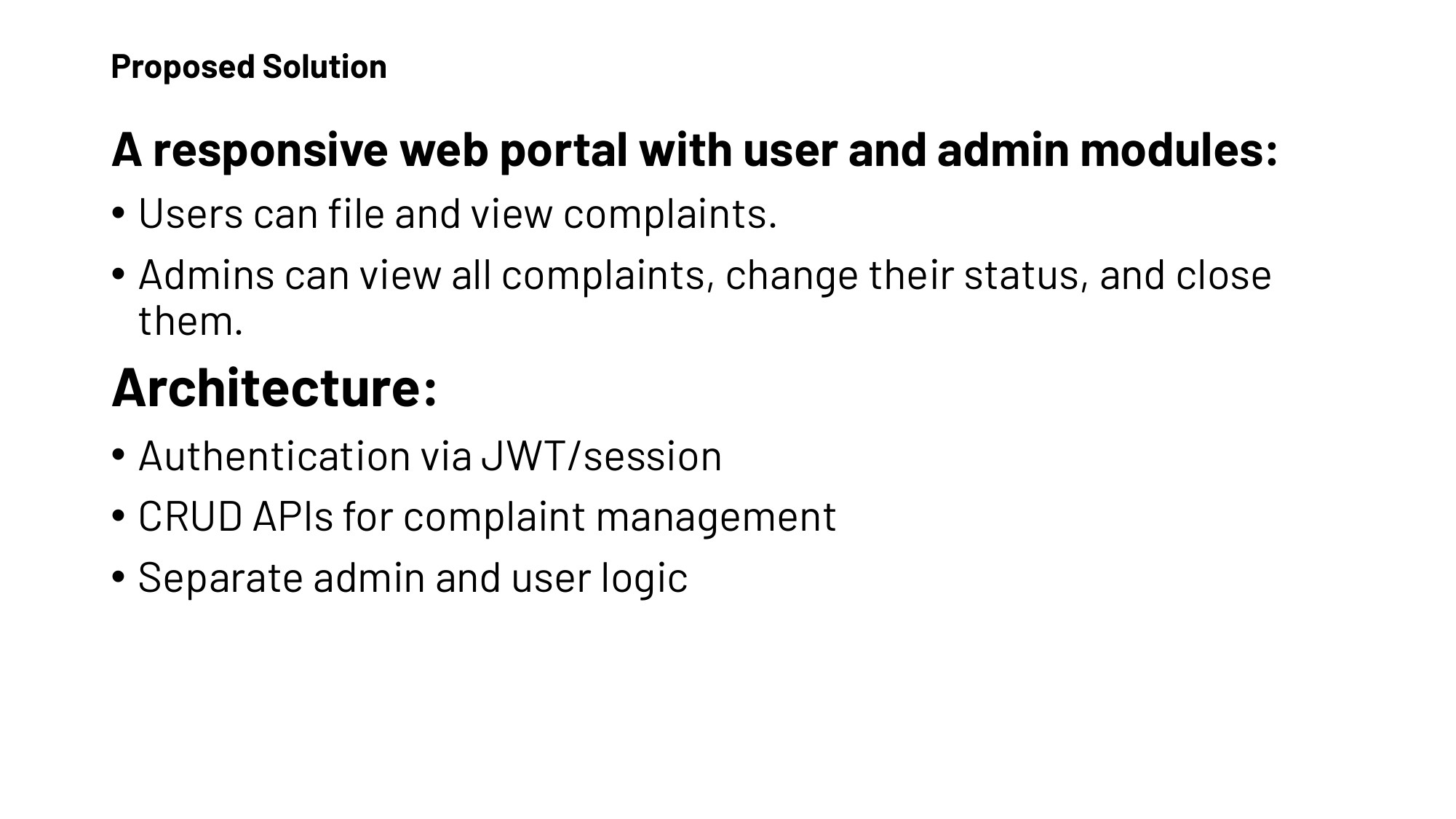

# Proposed Solution
A responsive web portal with user and admin modules:
Users can file and view complaints.
Admins can view all complaints, change their status, and close them.
Architecture:
Authentication via JWT/session
CRUD APIs for complaint management
Separate admin and user logic